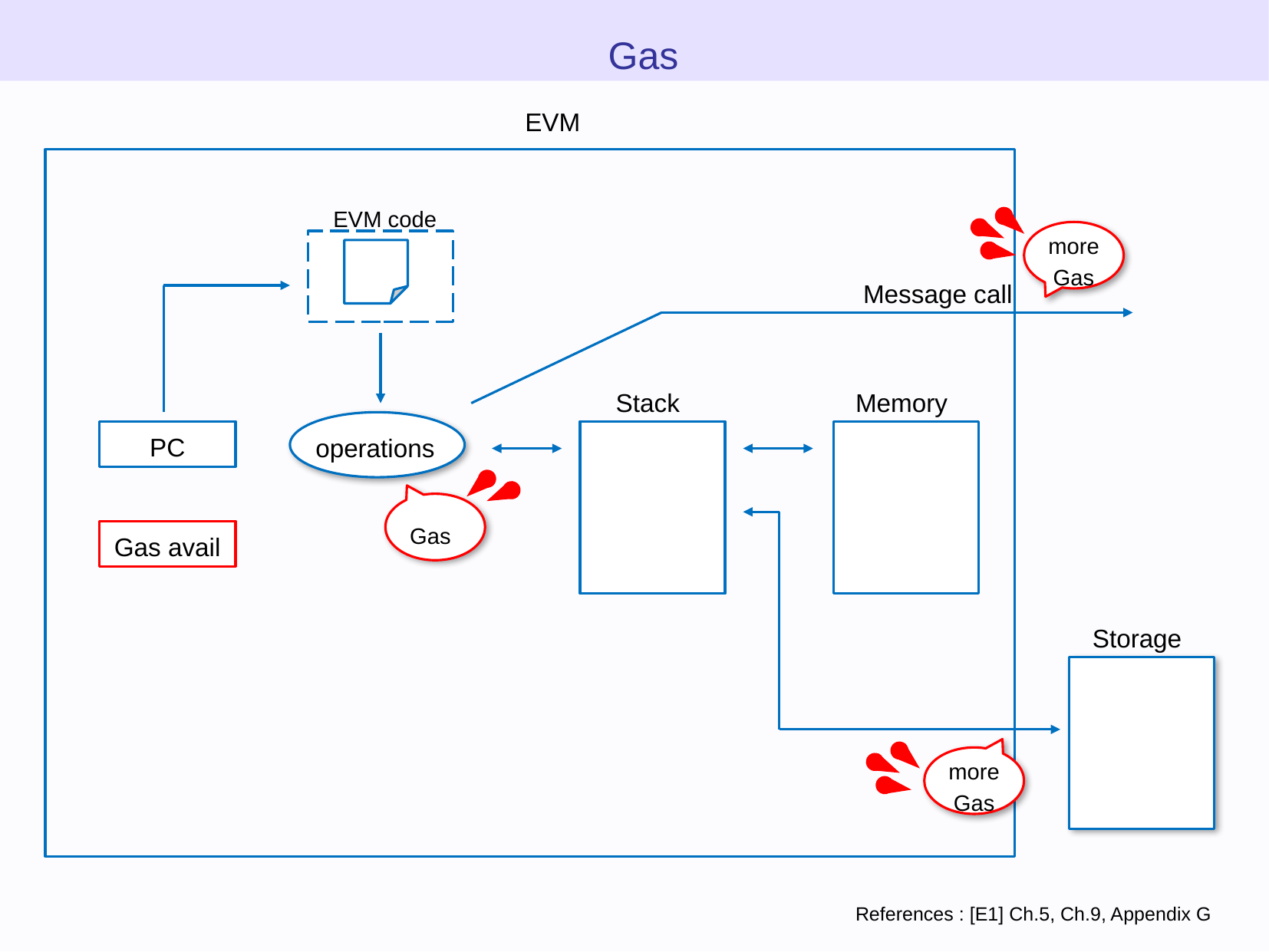

Gas
EVM

EVM code

more
Gas

Message call
Stack
Memory

operations

PC

Gas
Gas avail
Storage

more
Gas

References : [E1] Ch.5, Ch.9, Appendix G